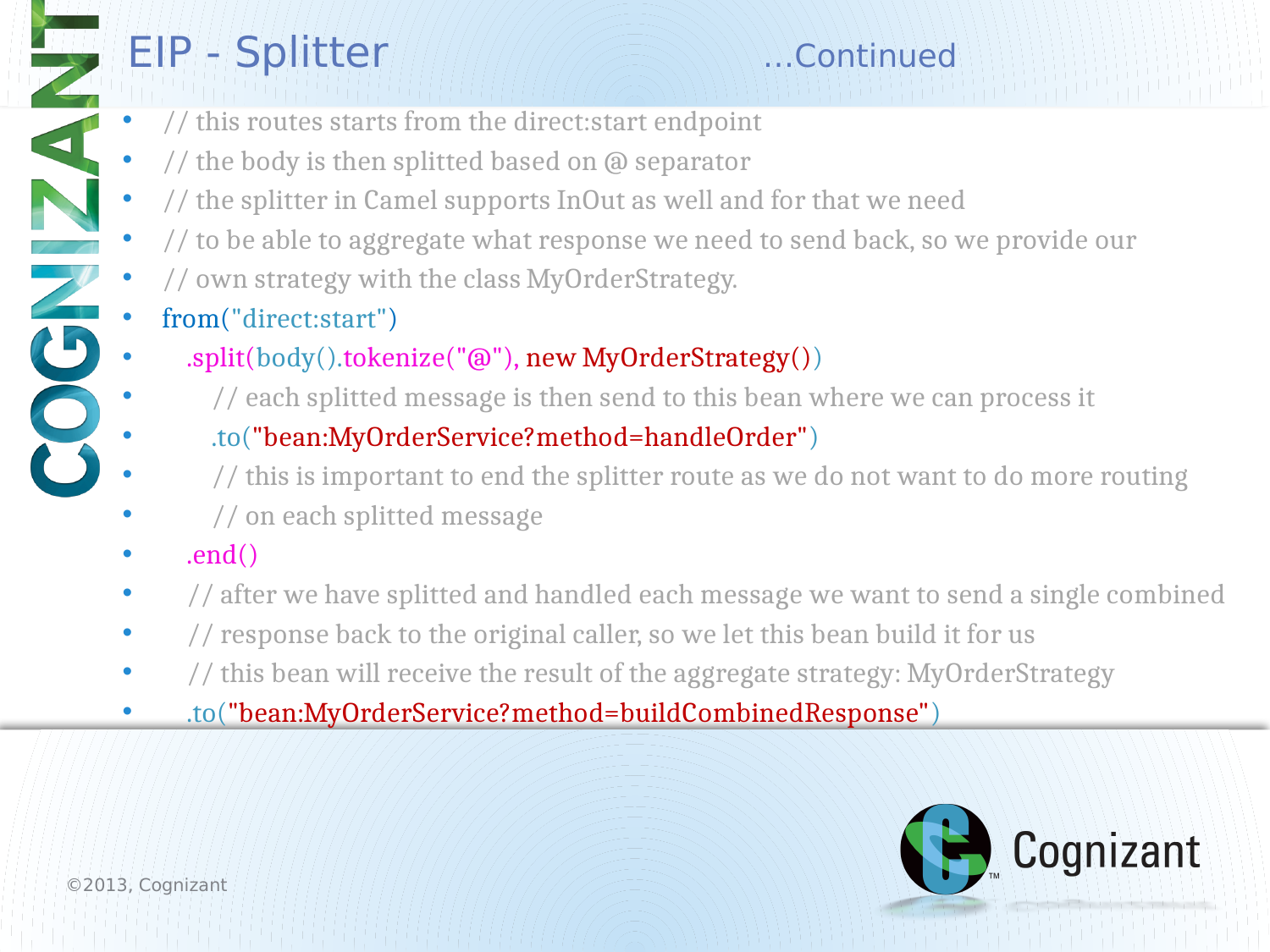

EIP - Splitter			…Continued
// this routes starts from the direct:start endpoint
// the body is then splitted based on @ separator
// the splitter in Camel supports InOut as well and for that we need
// to be able to aggregate what response we need to send back, so we provide our
// own strategy with the class MyOrderStrategy.
from("direct:start")
    .split(body().tokenize("@"), new MyOrderStrategy())
        // each splitted message is then send to this bean where we can process it
        .to("bean:MyOrderService?method=handleOrder")
        // this is important to end the splitter route as we do not want to do more routing
        // on each splitted message
    .end()
    // after we have splitted and handled each message we want to send a single combined
    // response back to the original caller, so we let this bean build it for us
    // this bean will receive the result of the aggregate strategy: MyOrderStrategy
    .to("bean:MyOrderService?method=buildCombinedResponse")